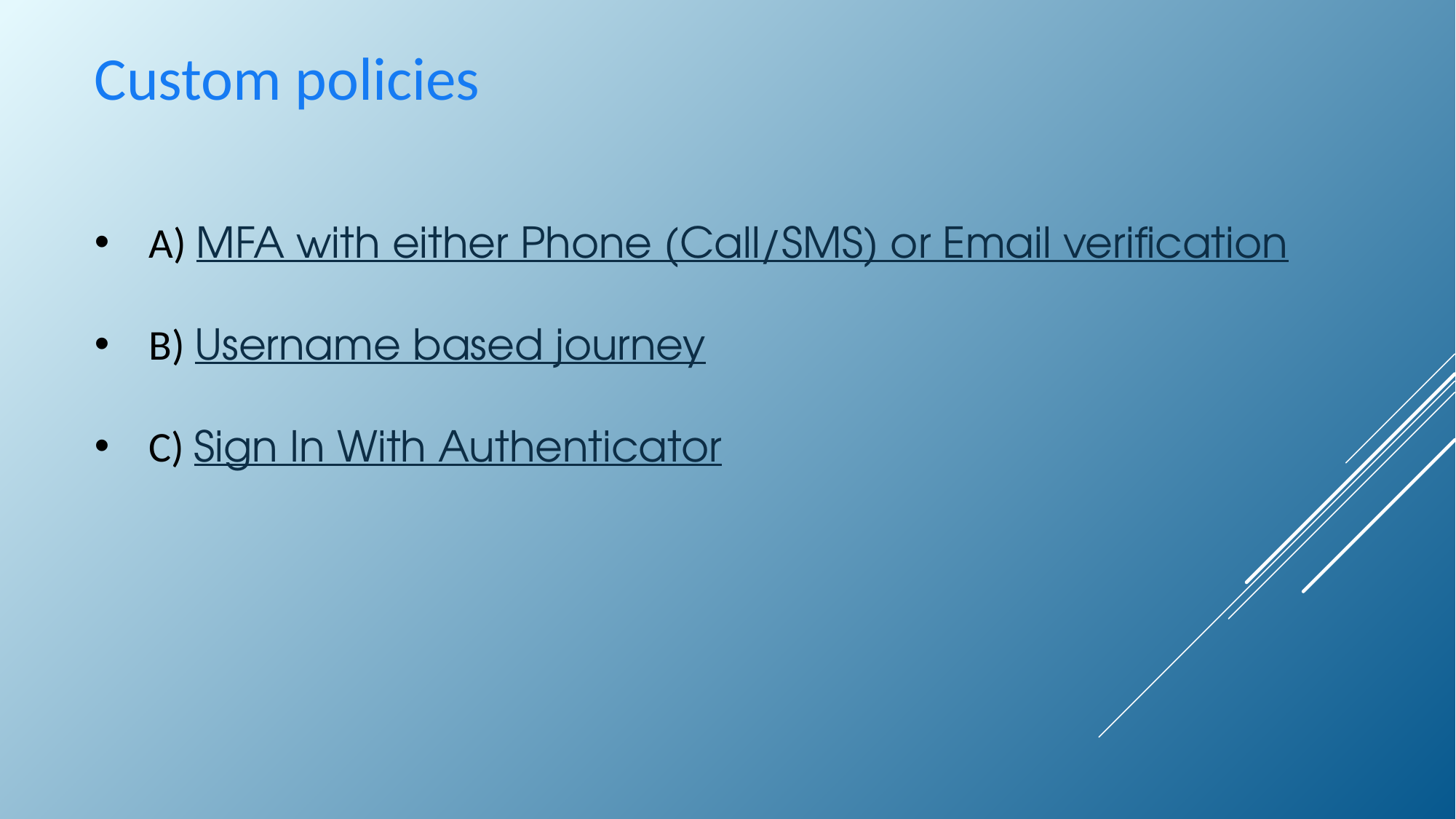

Custom policies
A) MFA with either Phone (Call/SMS) or Email verification

B) Username based journey

C) Sign In With Authenticator